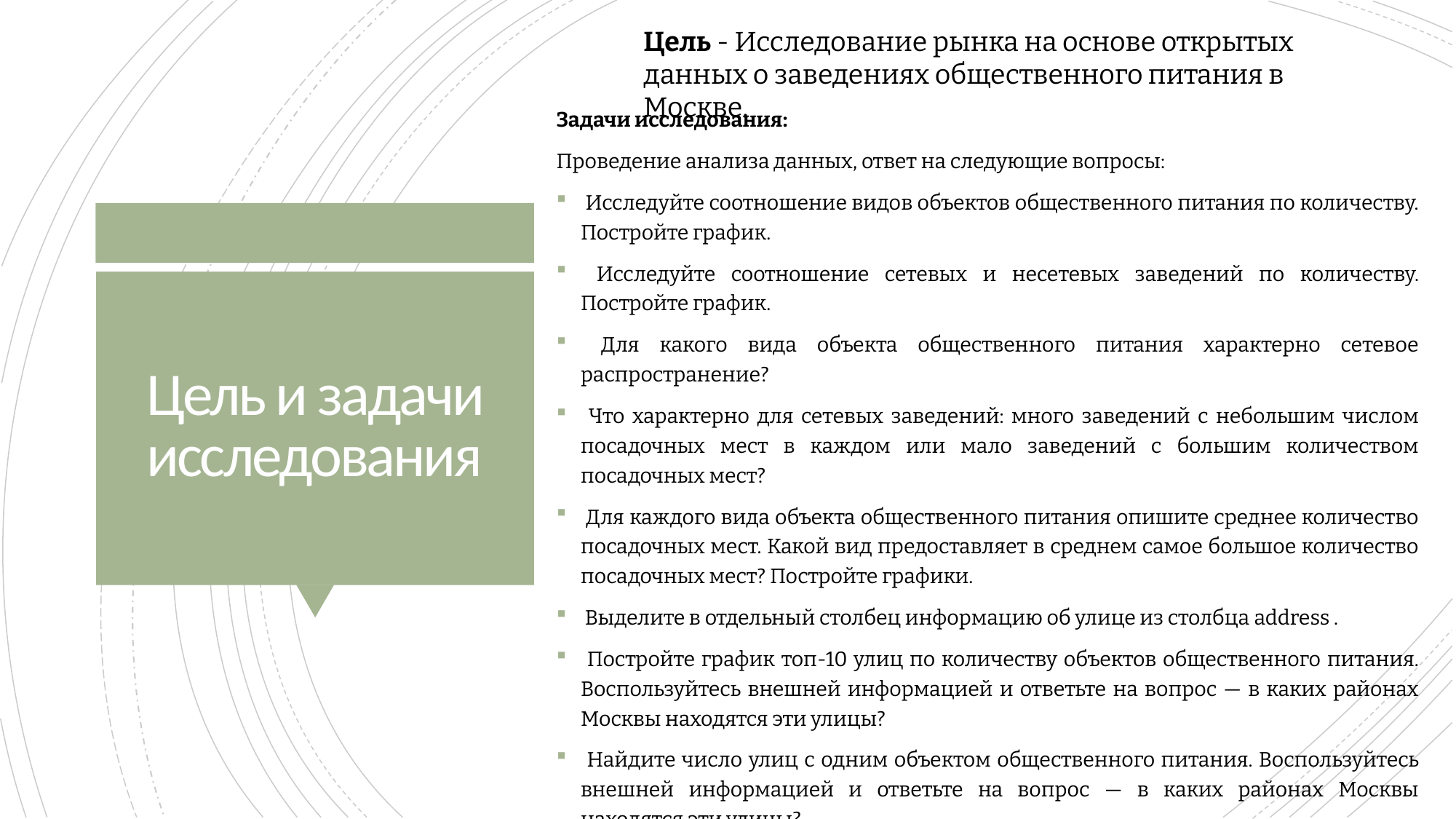

Цель - Исследование рынка на основе открытых данных о заведениях общественного питания в Москве.
Задачи исследования:
Проведение анализа данных, ответ на следующие вопросы:
 Исследуйте соотношение видов объектов общественного питания по количеству. Постройте график.
 Исследуйте соотношение сетевых и несетевых заведений по количеству. Постройте график.
 Для какого вида объекта общественного питания характерно сетевое распространение?
 Что характерно для сетевых заведений: много заведений с небольшим числом посадочных мест в каждом или мало заведений с большим количеством посадочных мест?
 Для каждого вида объекта общественного питания опишите среднее количество посадочных мест. Какой вид предоставляет в среднем самое большое количество посадочных мест? Постройте графики.
 Выделите в отдельный столбец информацию об улице из столбца address .
 Постройте график топ-10 улиц по количеству объектов общественного питания. Воспользуйтесь внешней информацией и ответьте на вопрос — в каких районах Москвы находятся эти улицы?
 Найдите число улиц с одним объектом общественного питания. Воспользуйтесь внешней информацией и ответьте на вопрос — в каких районах Москвы находятся эти улицы?
# Цель и задачи исследования